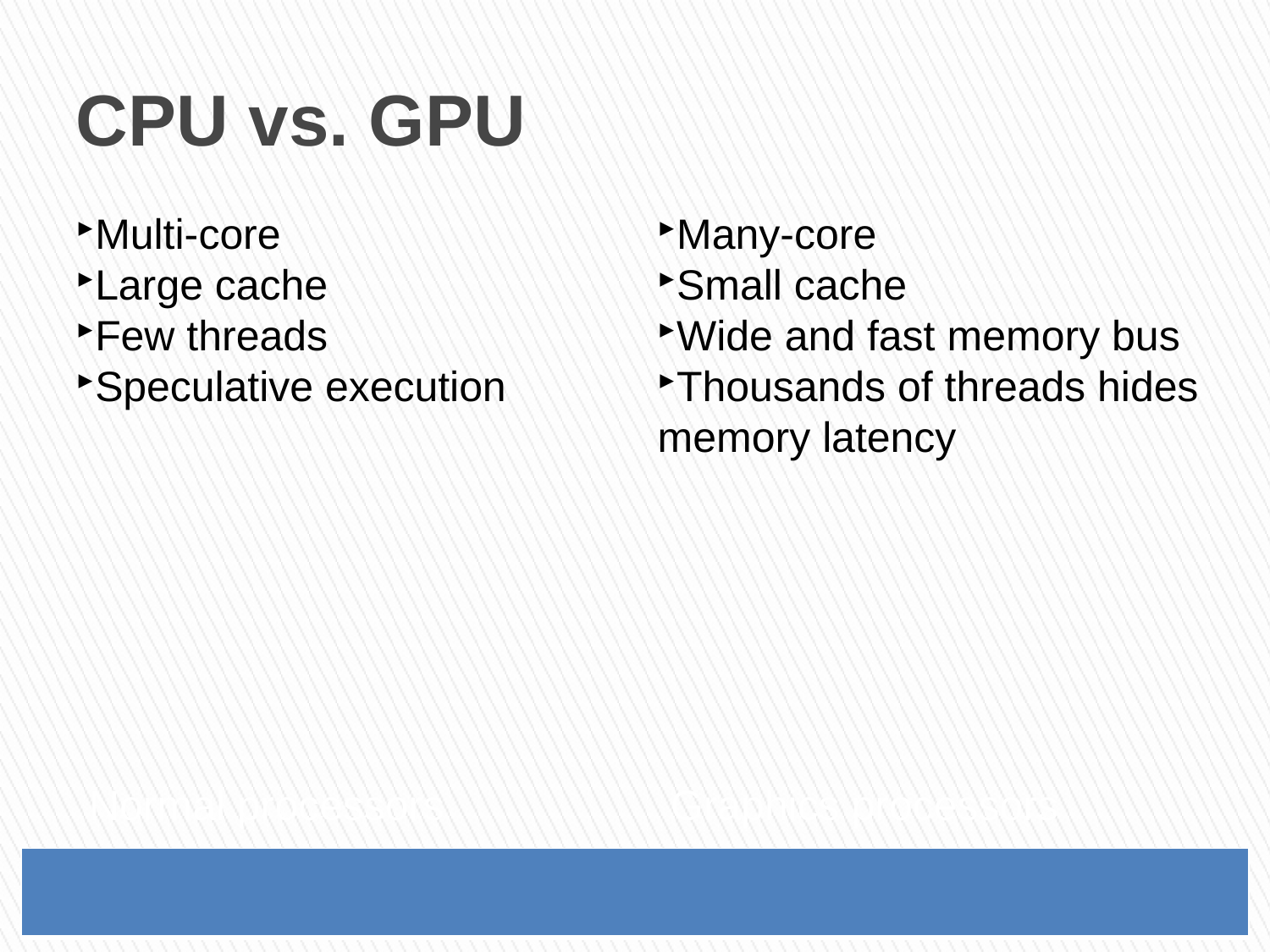

CPU vs. GPU
Multi-core
Large cache
Few threads
Speculative execution
Many-core
Small cache
Wide and fast memory bus
Thousands of threads hides memory latency
Normal processors
Graphics processors
|  |
| --- |